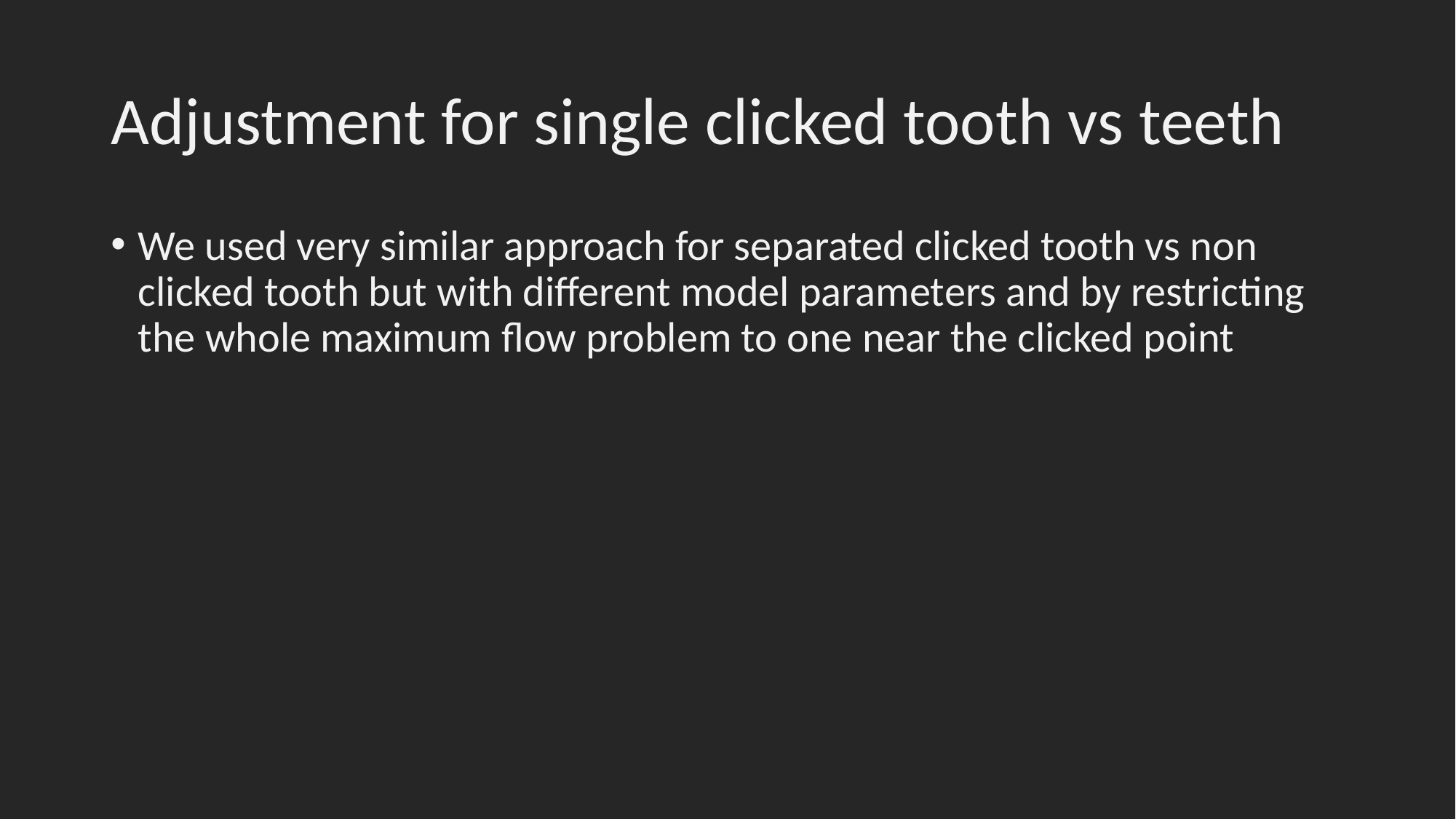

# Adjustment for single clicked tooth vs teeth
We used very similar approach for separated clicked tooth vs non clicked tooth but with different model parameters and by restricting the whole maximum flow problem to one near the clicked point